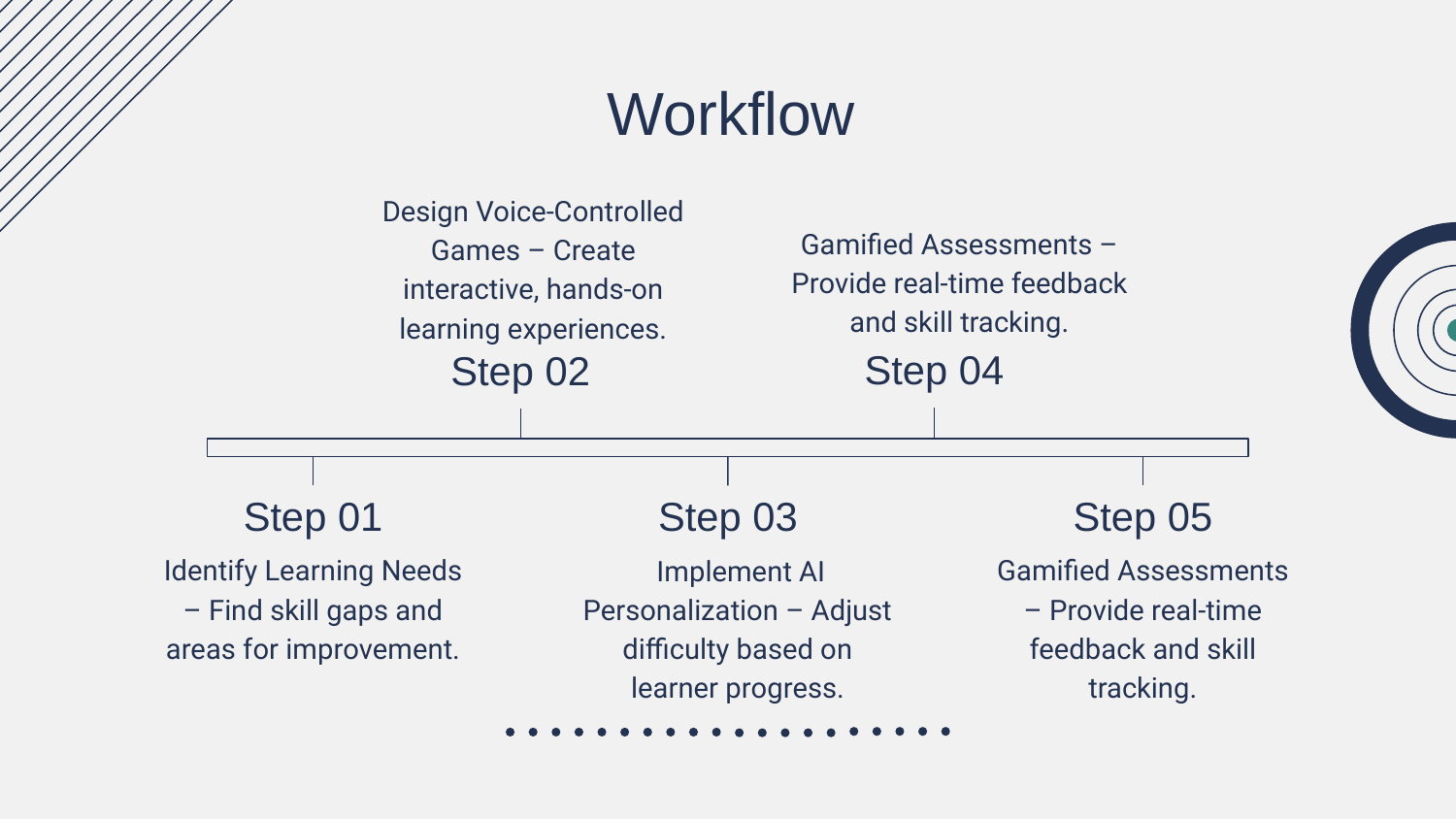

# Workflow
Design Voice-Controlled Games – Create interactive, hands-on learning experiences.
Gamified Assessments – Provide real-time feedback and skill tracking.
Step 04
Step 02

Step 01
Step 03
Step 05
Identify Learning Needs – Find skill gaps and areas for improvement.
Gamified Assessments – Provide real-time feedback and skill tracking.
 Implement AI Personalization – Adjust difficulty based on learner progress.